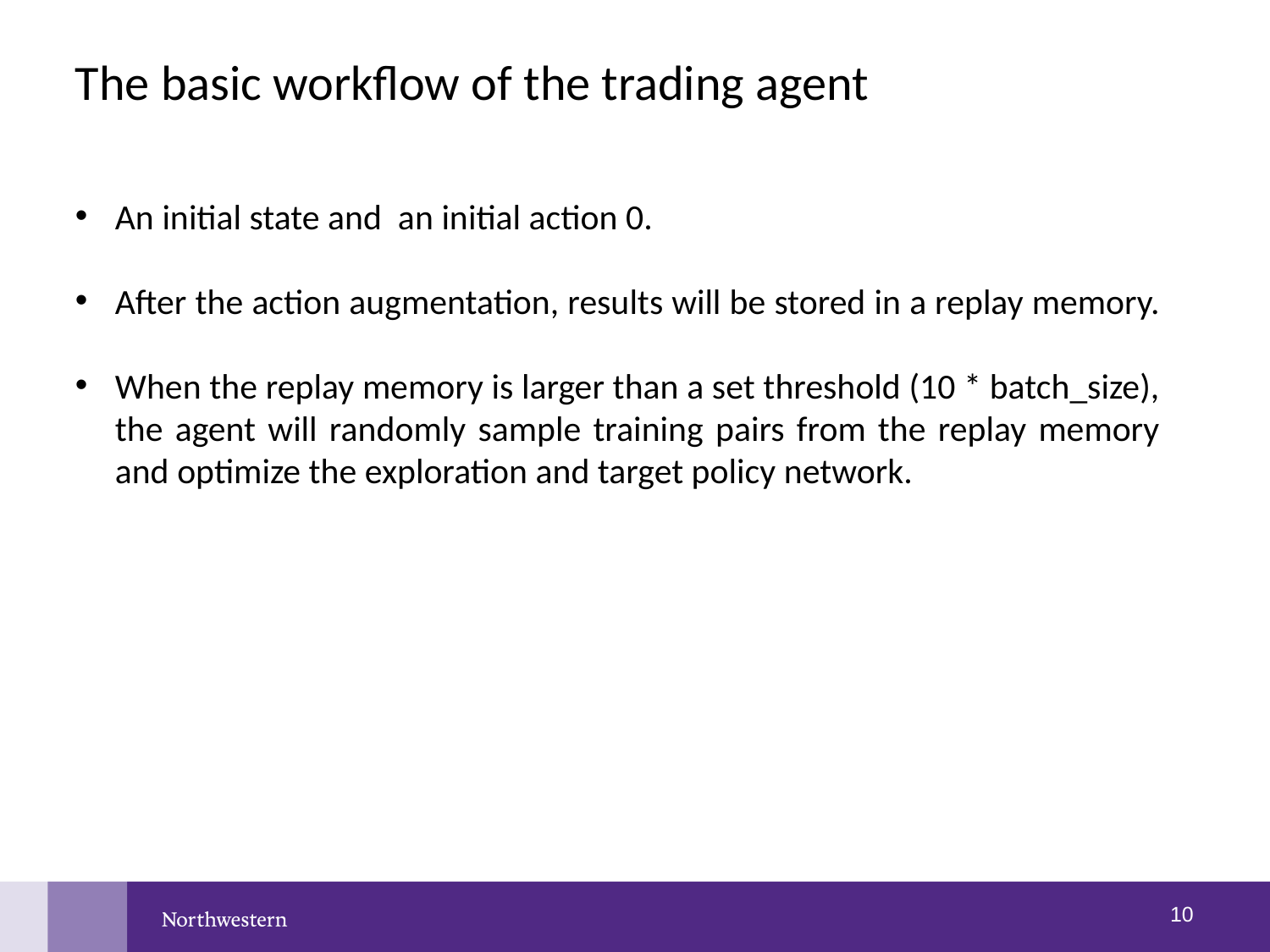

The basic workflow of the trading agent
An initial state and  an initial action 0.

After the action augmentation, results will be stored in a replay memory.

When the replay memory is larger than a set threshold (10 * batch_size), the agent will randomly sample training pairs from the replay memory and optimize the exploration and target policy network.
10